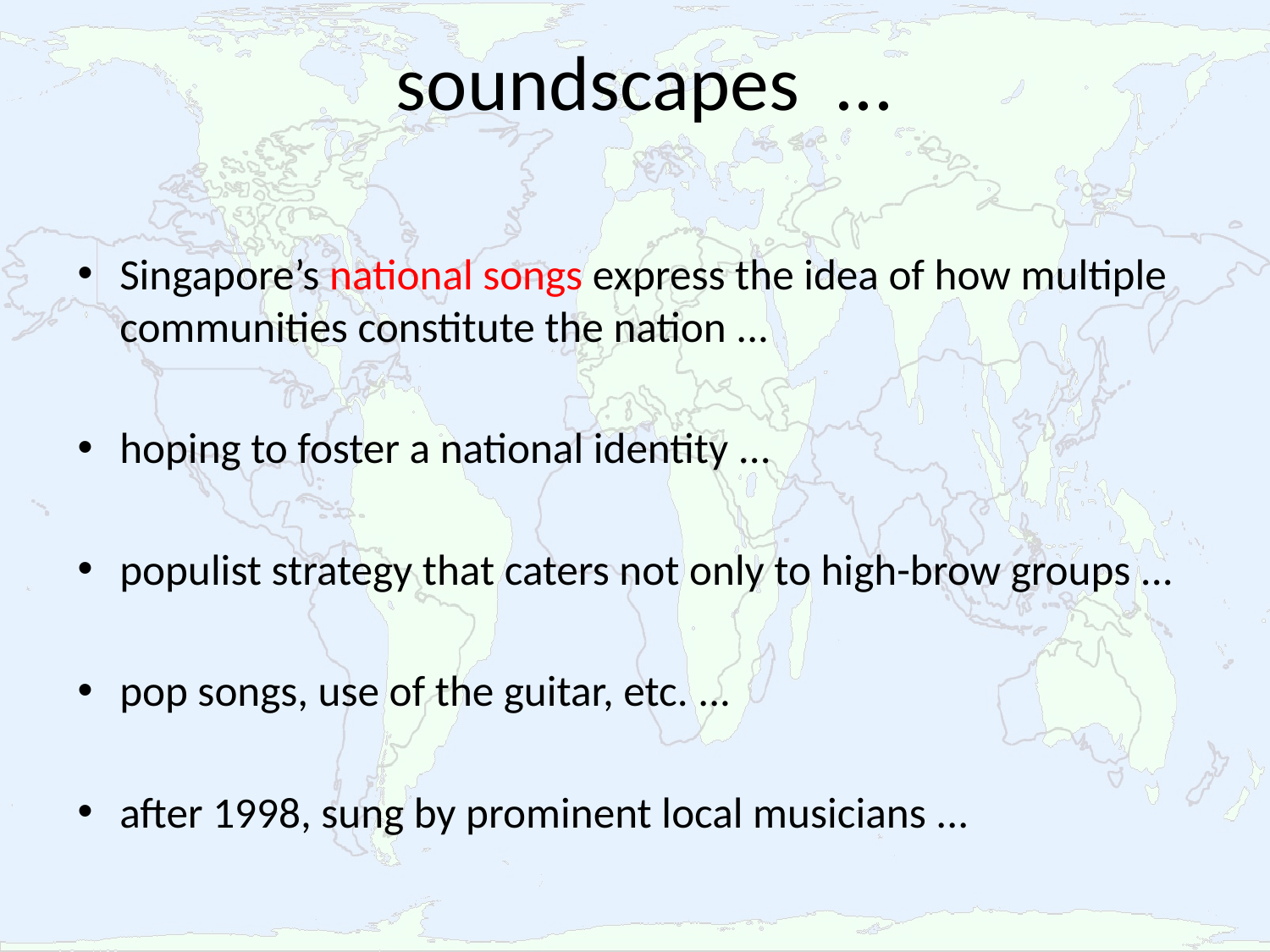

# soundscapes  ...

Singapore’s national songs express the idea of how multiple communities constitute the nation ...

hoping to foster a national identity ...

populist strategy that caters not only to high-brow groups ...

pop songs, use of the guitar, etc. ...

after 1998, sung by prominent local musicians ...